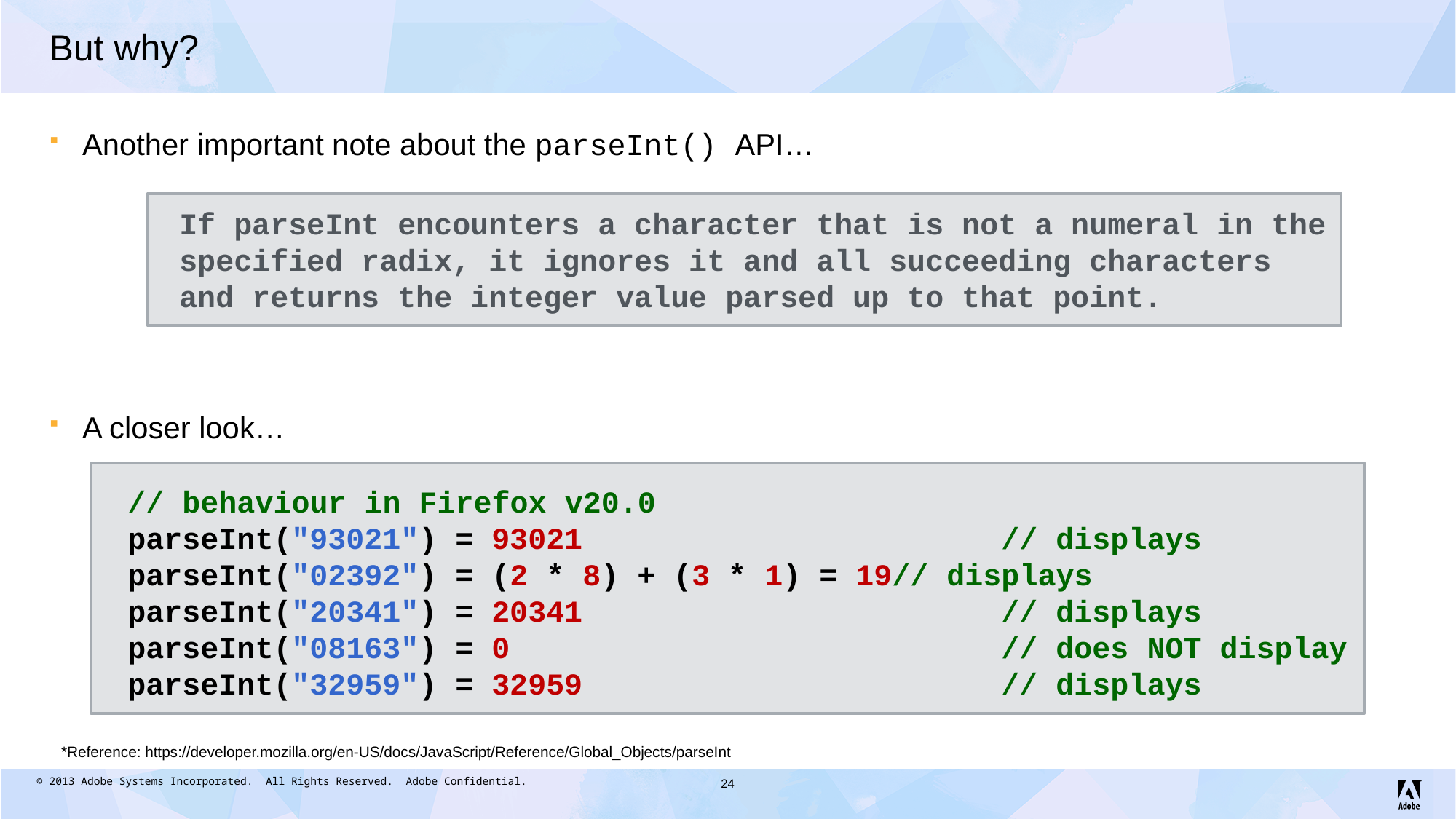

# But why?
Another important note about the parseInt() API…

A closer look…

If parseInt encounters a character that is not a numeral in the specified radix, it ignores it and all succeeding characters and returns the integer value parsed up to that point.

// behaviour in Firefox v20.0
parseInt("93021") = 93021				// displays
parseInt("02392") = (2 * 8) + (3 * 1) = 19	// displays
parseInt("20341") = 20341				// displays
parseInt("08163") = 0					// does NOT display
parseInt("32959") = 32959				// displays
*Reference: https://developer.mozilla.org/en-US/docs/JavaScript/Reference/Global_Objects/parseInt
24